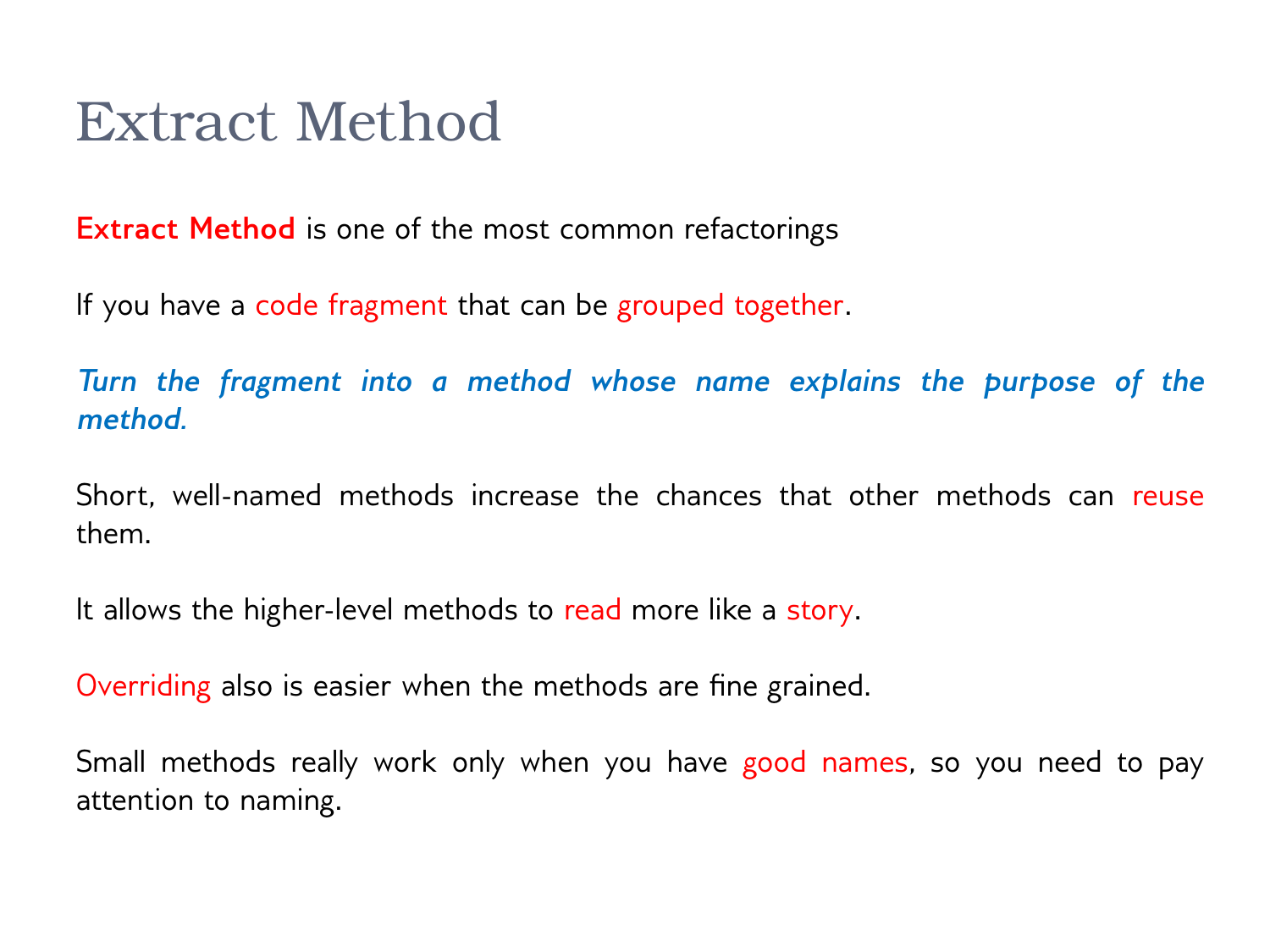

# Extract Method
Extract Method is one of the most common refactorings

If you have a code fragment that can be grouped together.

Turn the fragment into a method whose name explains the purpose of the method.

Short, well-named methods increase the chances that other methods can reuse them.

It allows the higher-level methods to read more like a story.

Overriding also is easier when the methods are fine grained.

Small methods really work only when you have good names, so you need to pay attention to naming.